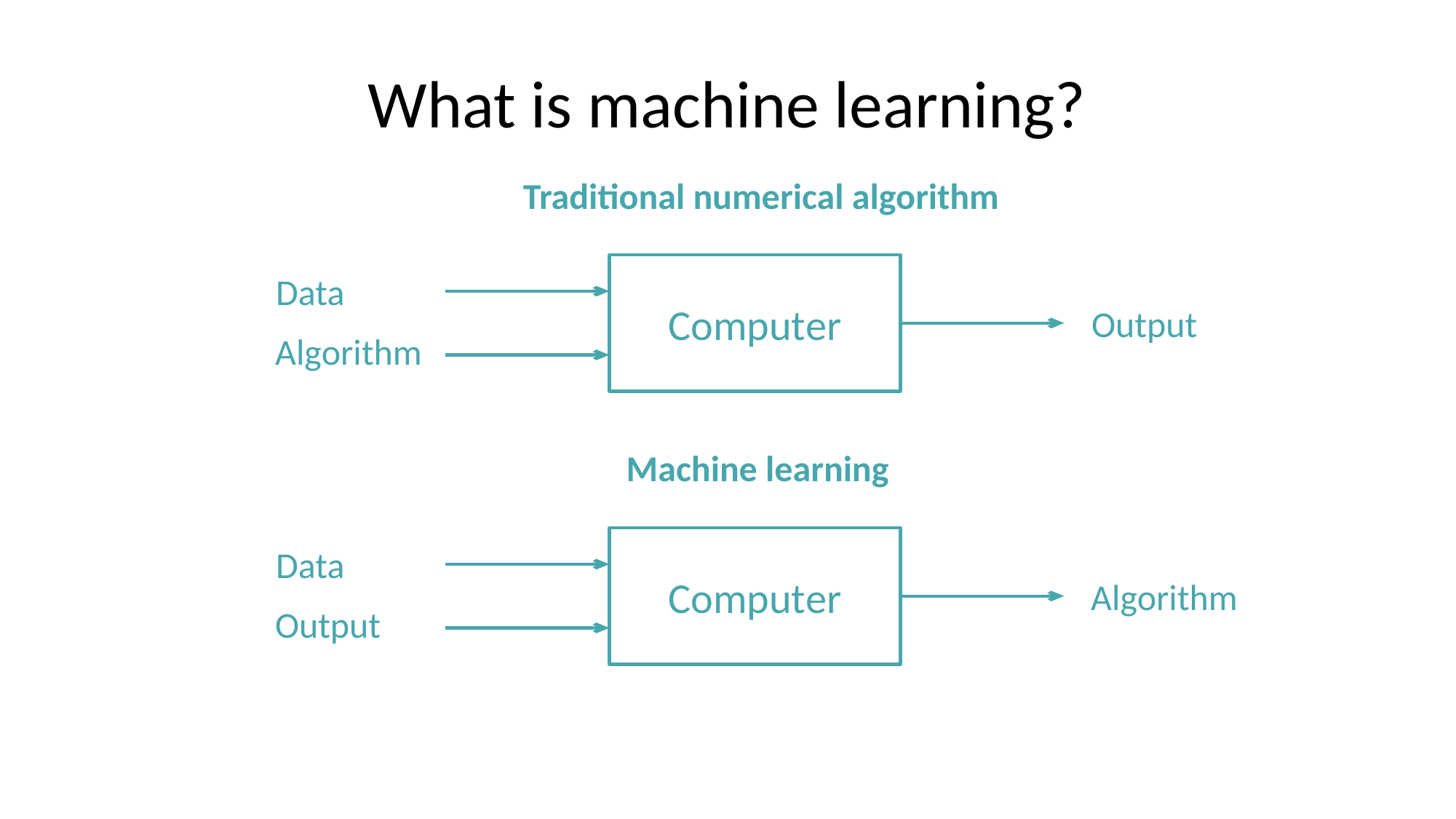

# What is machine learning?
Traditional numerical algorithm
Computer
Data
Output
Algorithm
Machine learning
Computer
Data
Algorithm
Output